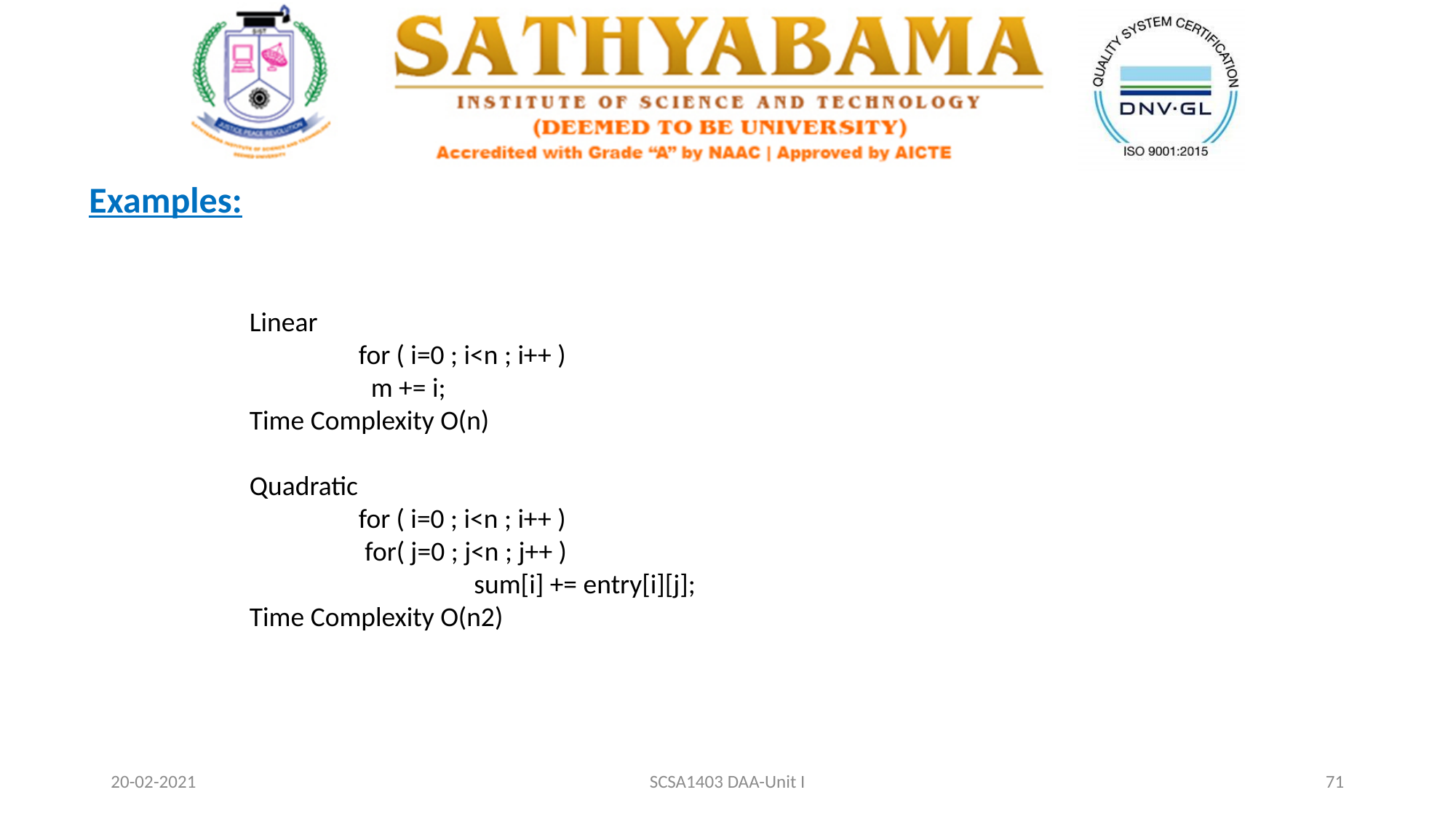

Examples:

	Linear
		for ( i=0 ; i<n ; i++ )
    		  m += i;
	Time Complexity O(n)

	Quadratic
		for ( i=0 ; i<n ; i++ )
       		 for( j=0 ; j<n ; j++ )
            			 sum[i] += entry[i][j];
	Time Complexity O(n2)
20-02-2021
SCSA1403 DAA-Unit I
71